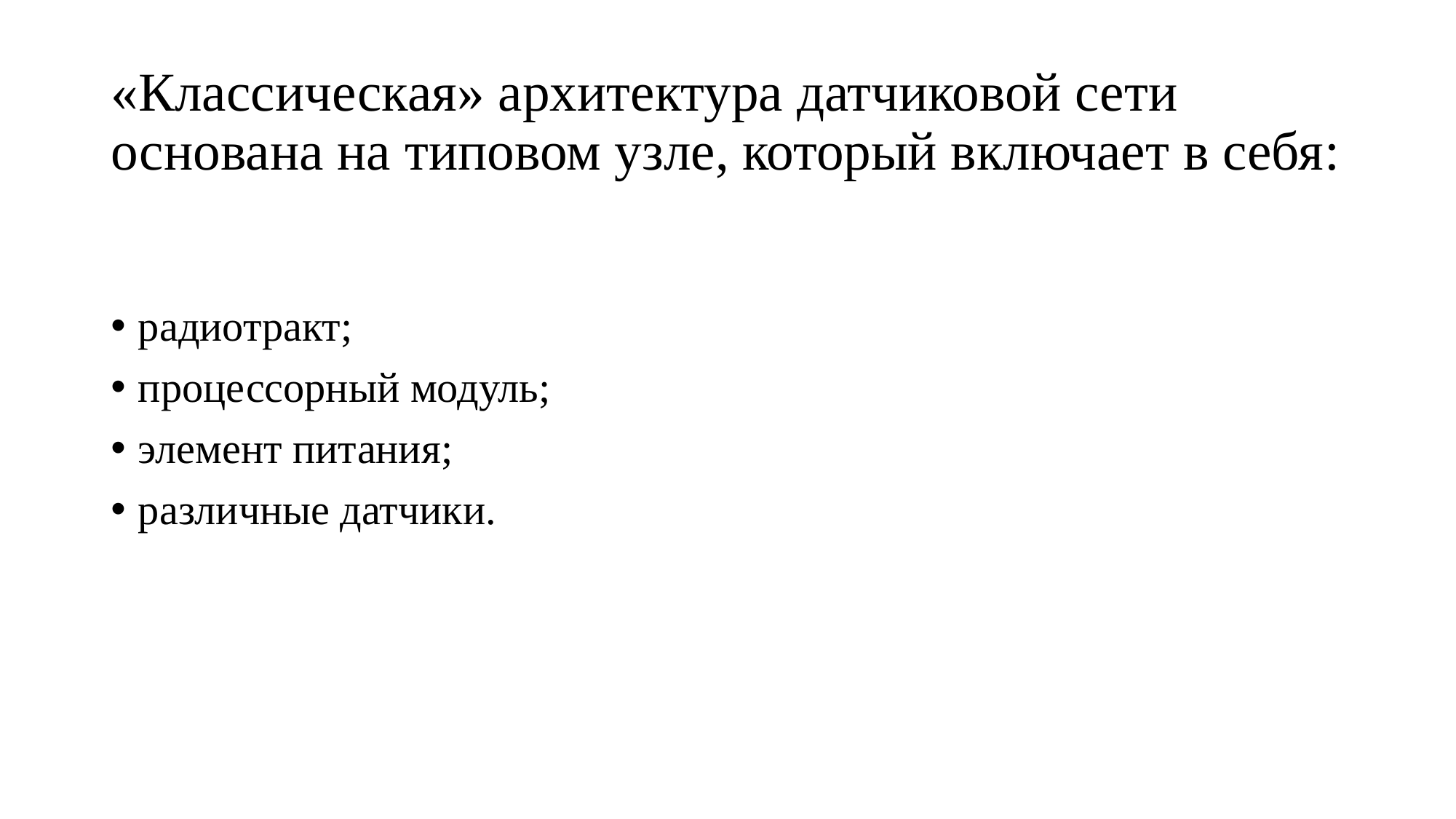

# «Классическая» архитектура датчиковой сети основана на типовом узле, который включает в себя:
радиотракт;
процессорный модуль;
элемент питания;
различные датчики.